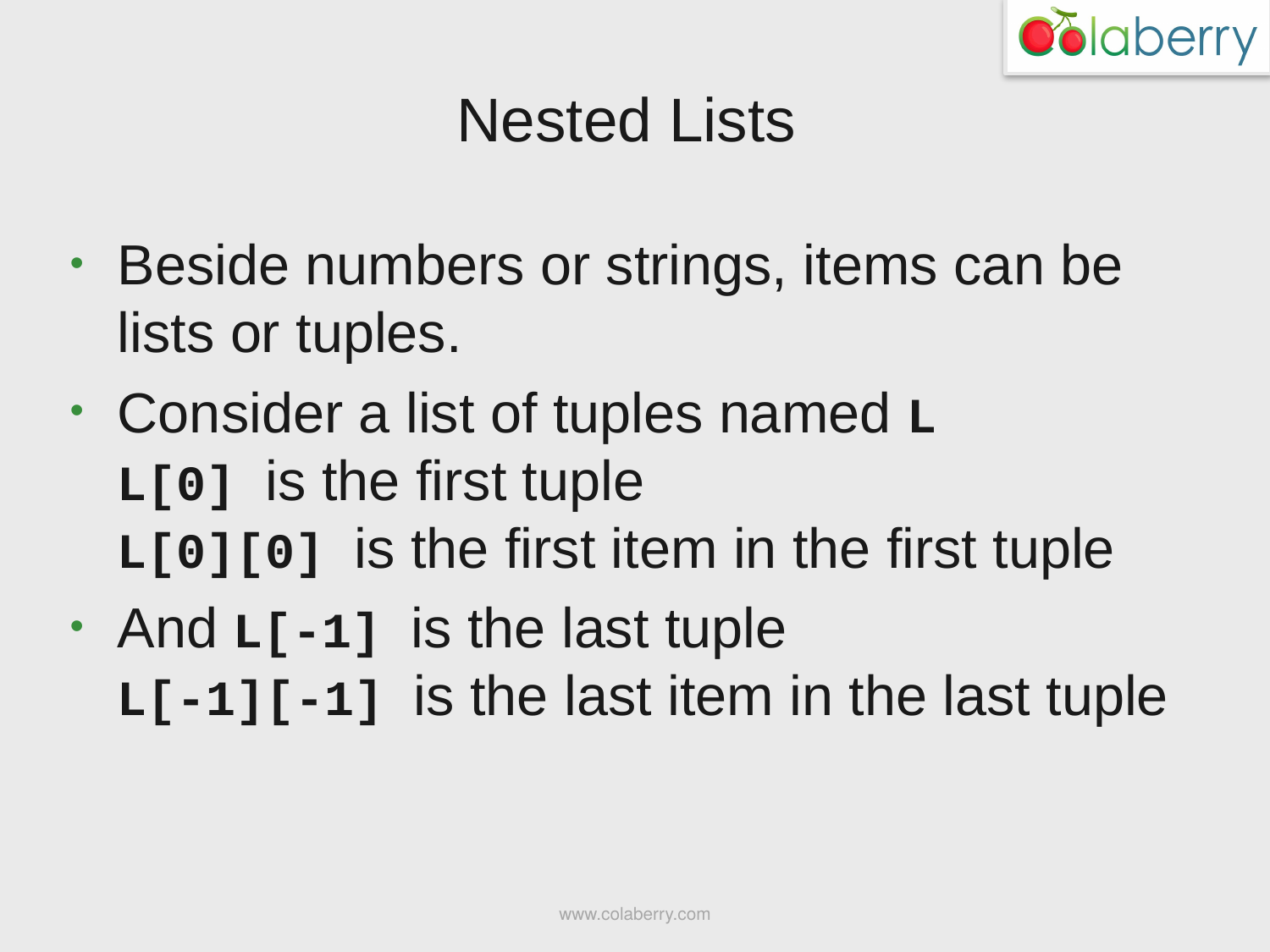

# Nested Lists
Beside numbers or strings, items can be lists or tuples.
Consider a list of tuples named L
L[0] is the first tuple
L[0][0] is the first item in the first tuple
And L[-1] is the last tuple
L[-1][-1] is the last item in the last tuple